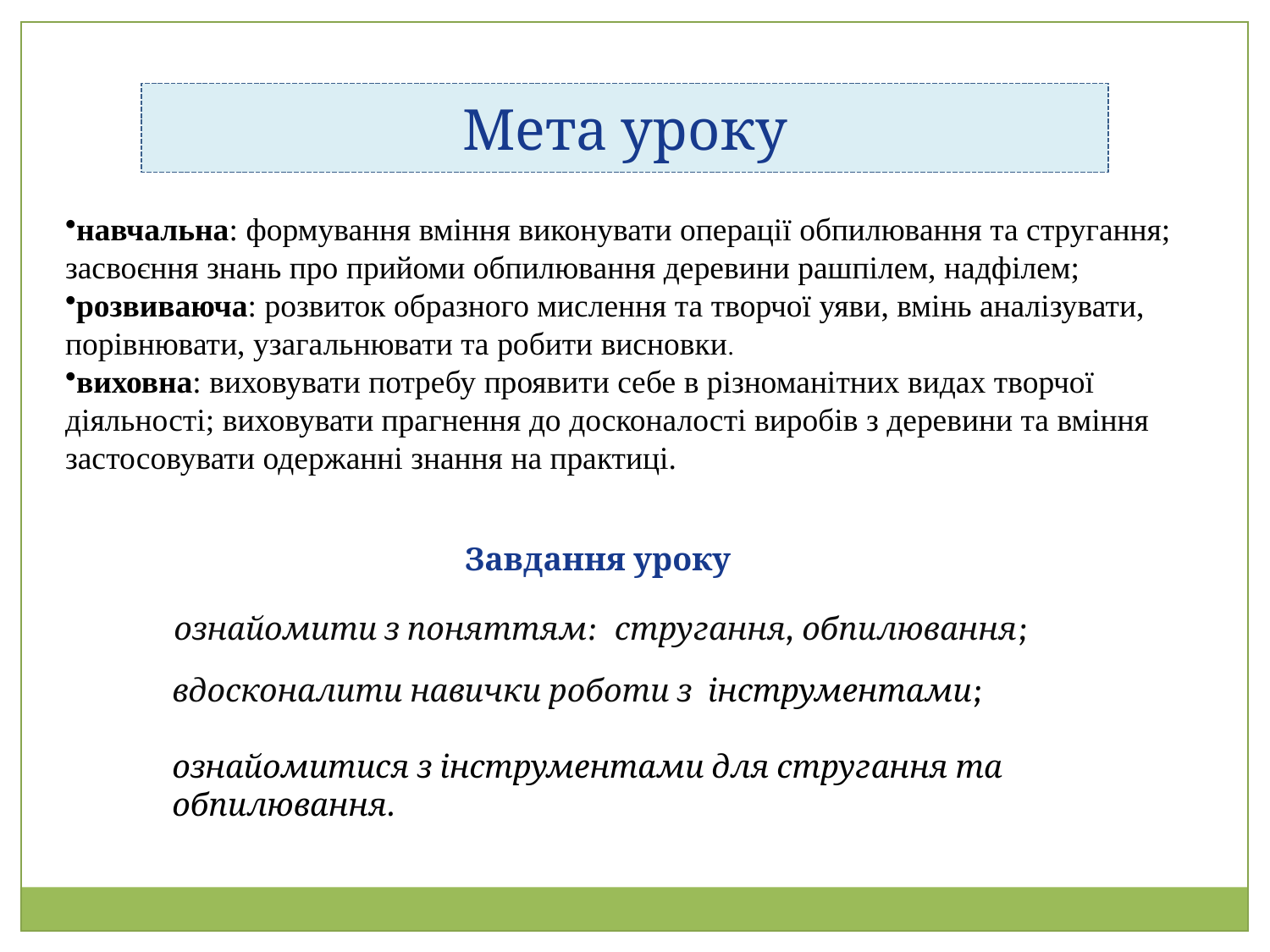

Мета уроку
навчальна: формування вміння виконувати операції обпилювання та стругання; засвоєння знань про прийоми обпилювання деревини рашпілем, надфілем;
розвиваюча: розвиток образного мислення та творчої уяви, вмінь аналізувати, порівнювати, узагальнювати та робити висновки.
виховна: виховувати потребу проявити себе в різноманітних видах творчої діяльності; виховувати прагнення до досконалості виробів з деревини та вміння застосовувати одержанні знання на практиці.
Завдання уроку
ознайомити з поняттям:  стругання, обпилювання;
вдосконалити навички роботи з  інструментами;

ознайомитися з інструментами для стругання та обпилювання.